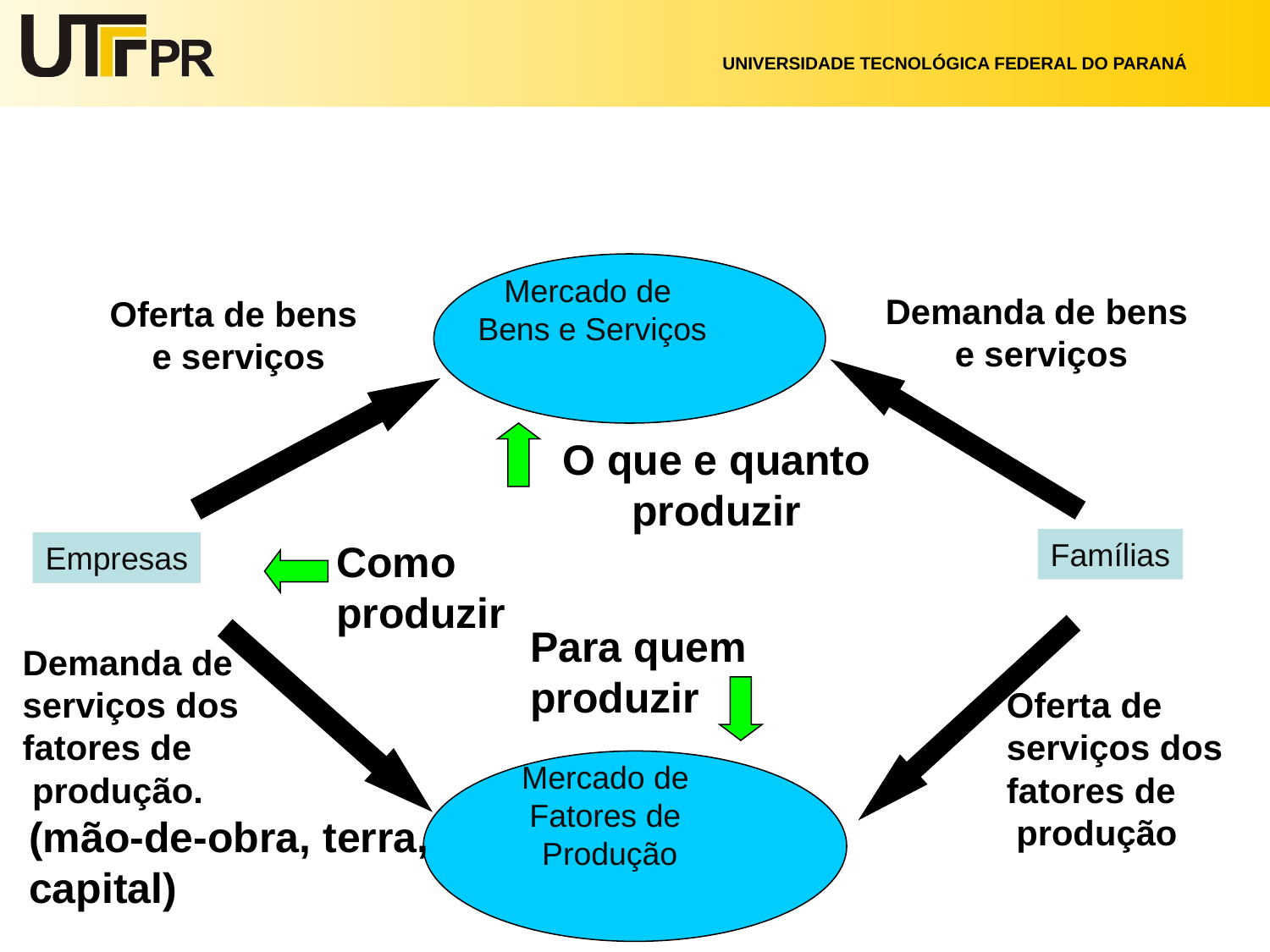

Mercado de
Bens e Serviços
Demanda de bens
 e serviços
Oferta de bens
 e serviços

O que e quanto
produzir
Como
produzir
Famílias
Empresas

Para quem
produzir
Demanda de
serviços dos
fatores de
 produção.

Oferta de
serviços dos
fatores de
 produção
Mercado de
Fatores de
Produção

(mão-de-obra, terra,
capital)